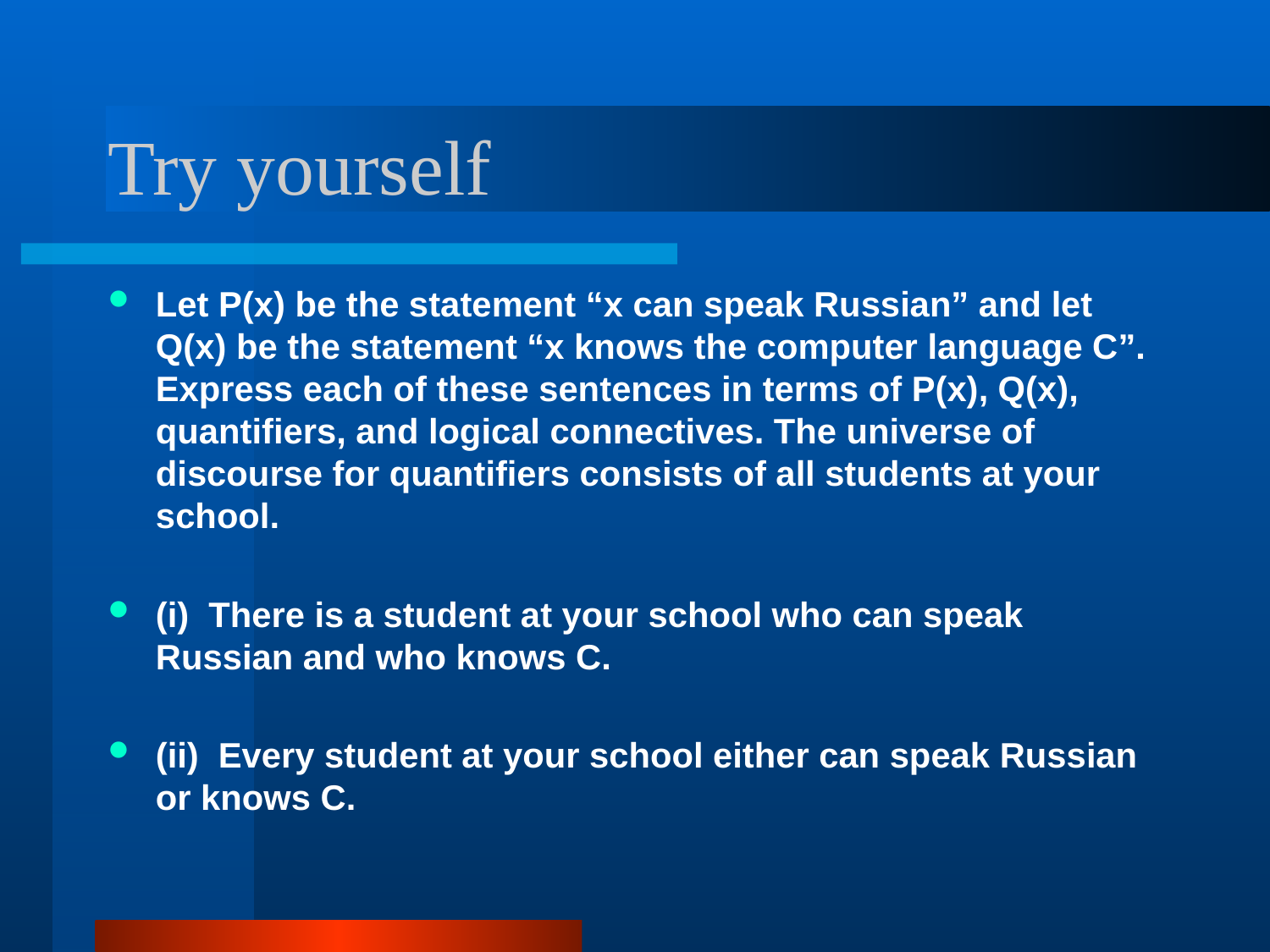

# Try yourself
Let P(x) be the statement “x can speak Russian” and let Q(x) be the statement “x knows the computer language C”.  Express each of these sentences in terms of P(x), Q(x), quantifiers, and logical connectives. The universe of discourse for quantifiers consists of all students at your school.

(i)  There is a student at your school who can speak Russian and who knows C.

(ii)  Every student at your school either can speak Russian or knows C.